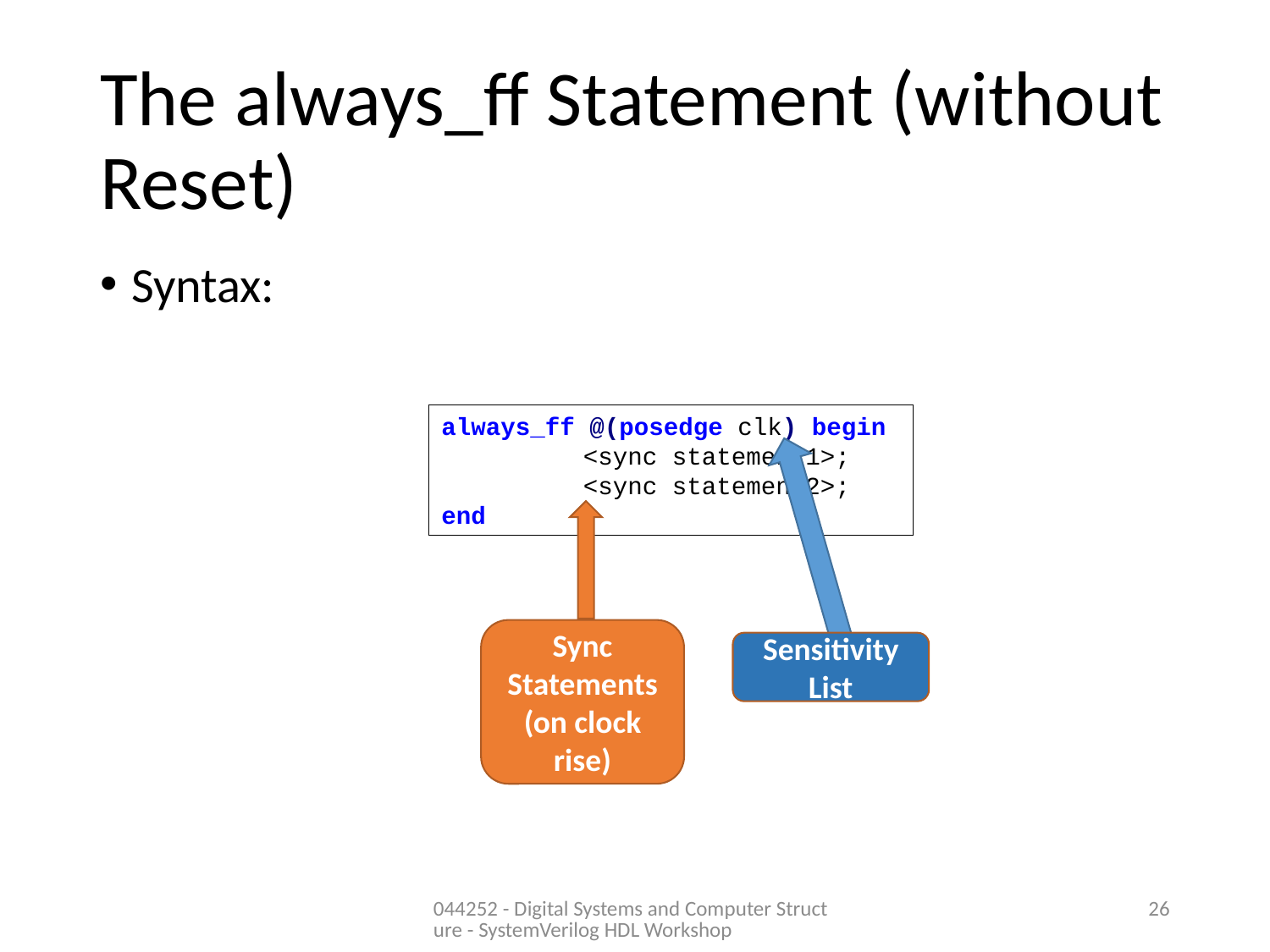

# The always_ff Statement (without Reset)
Syntax:
always_ff @(posedge clk) begin
	 <sync statement1>;
	 <sync statement2>;
end

Sync Statements (on clock rise)
Sensitivity List
044252 - Digital Systems and Computer Structure - SystemVerilog HDL Workshop
26